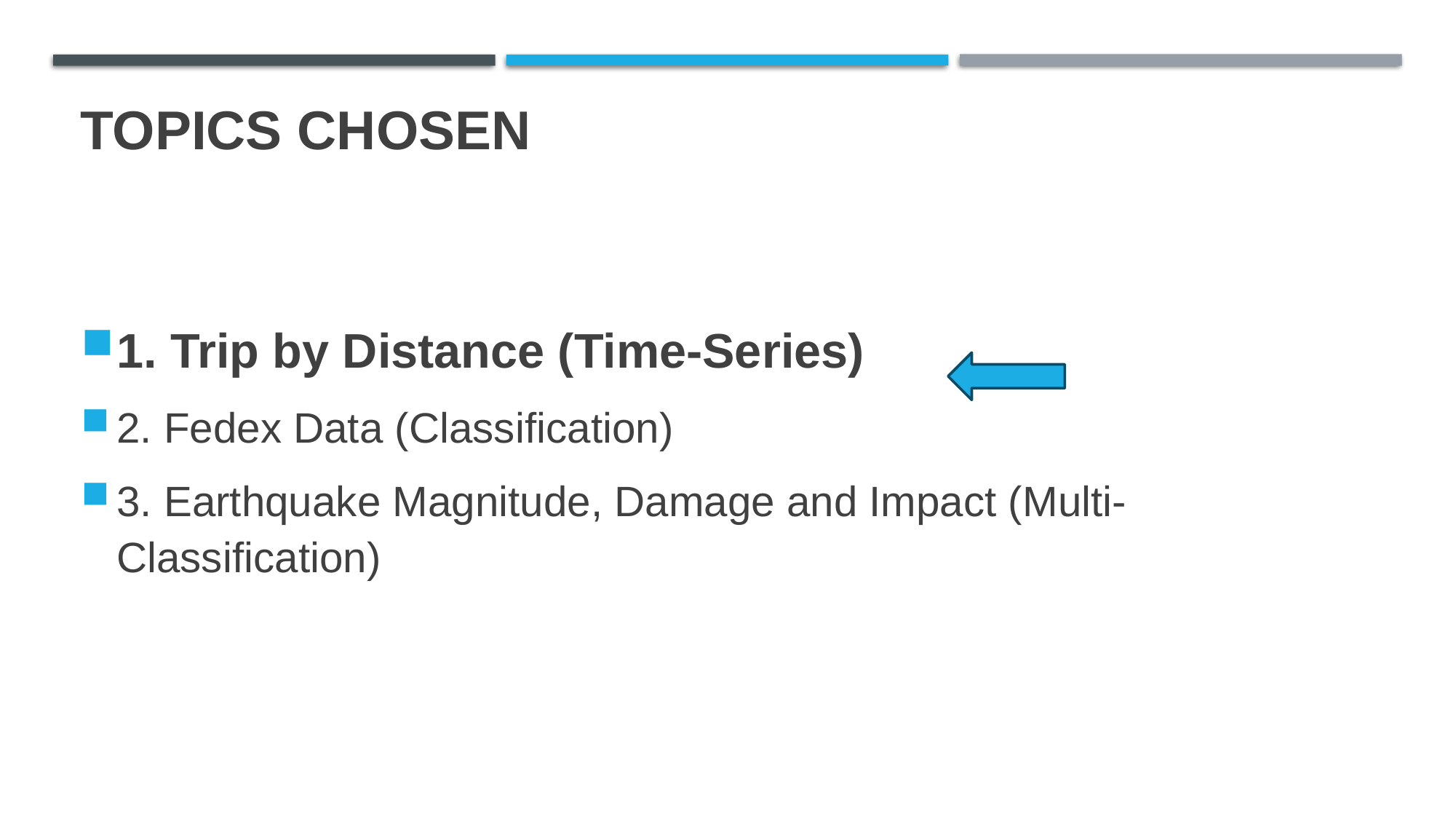

# topics chosen
1. Trip by Distance (Time-Series)
2. Fedex Data (Classification)
3. Earthquake Magnitude, Damage and Impact (Multi-Classification)